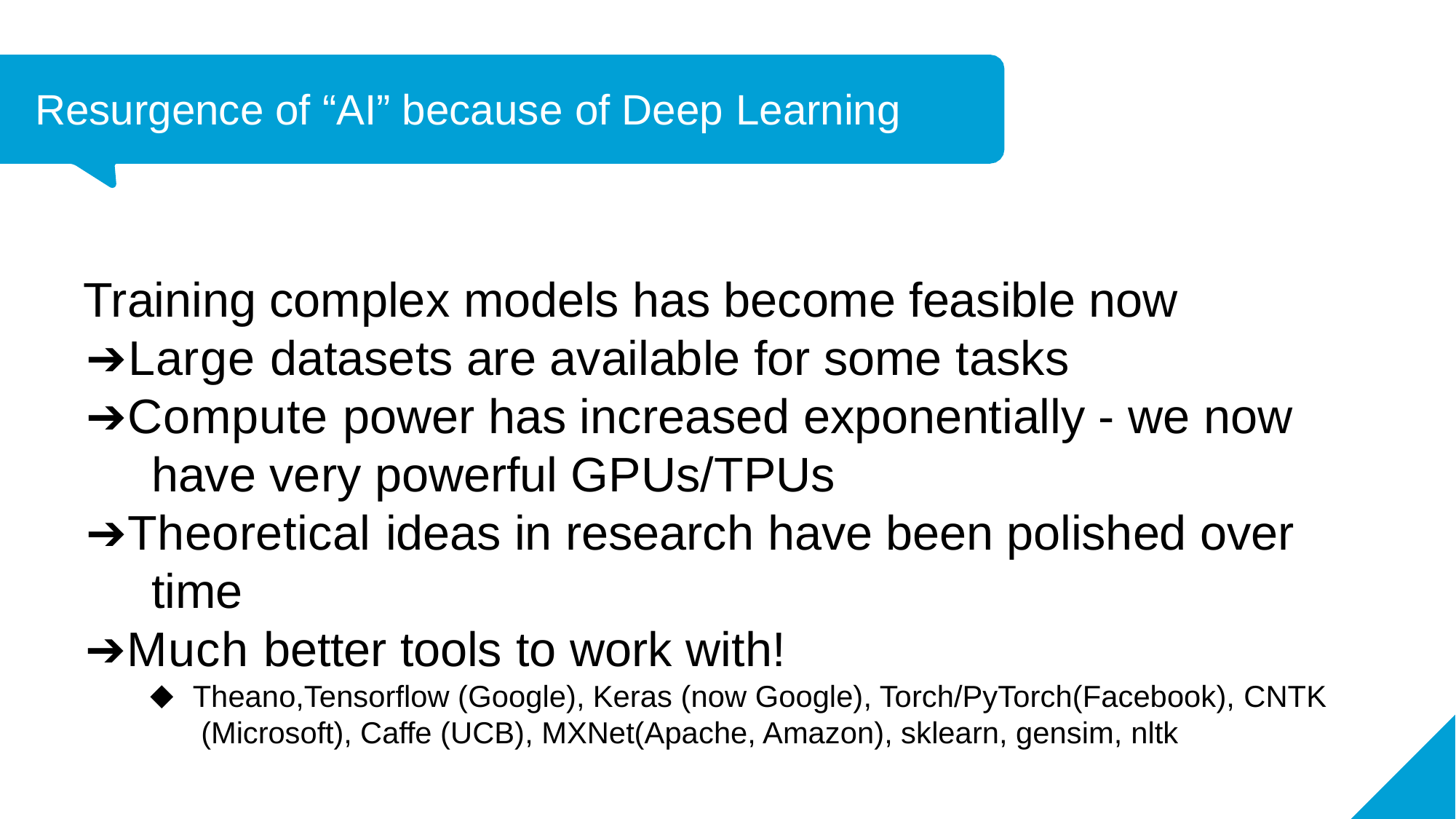

Resurgence of “AI” because of Deep Learning
# Training complex models has become feasible now
➔Large datasets are available for some tasks
➔Compute power has increased exponentially - we now  have very powerful GPUs/TPUs
➔Theoretical ideas in research have been polished over  time
➔Much better tools to work with!
Theano,Tensorflow (Google), Keras (now Google), Torch/PyTorch(Facebook), CNTK  (Microsoft), Caffe (UCB), MXNet(Apache, Amazon), sklearn, gensim, nltk